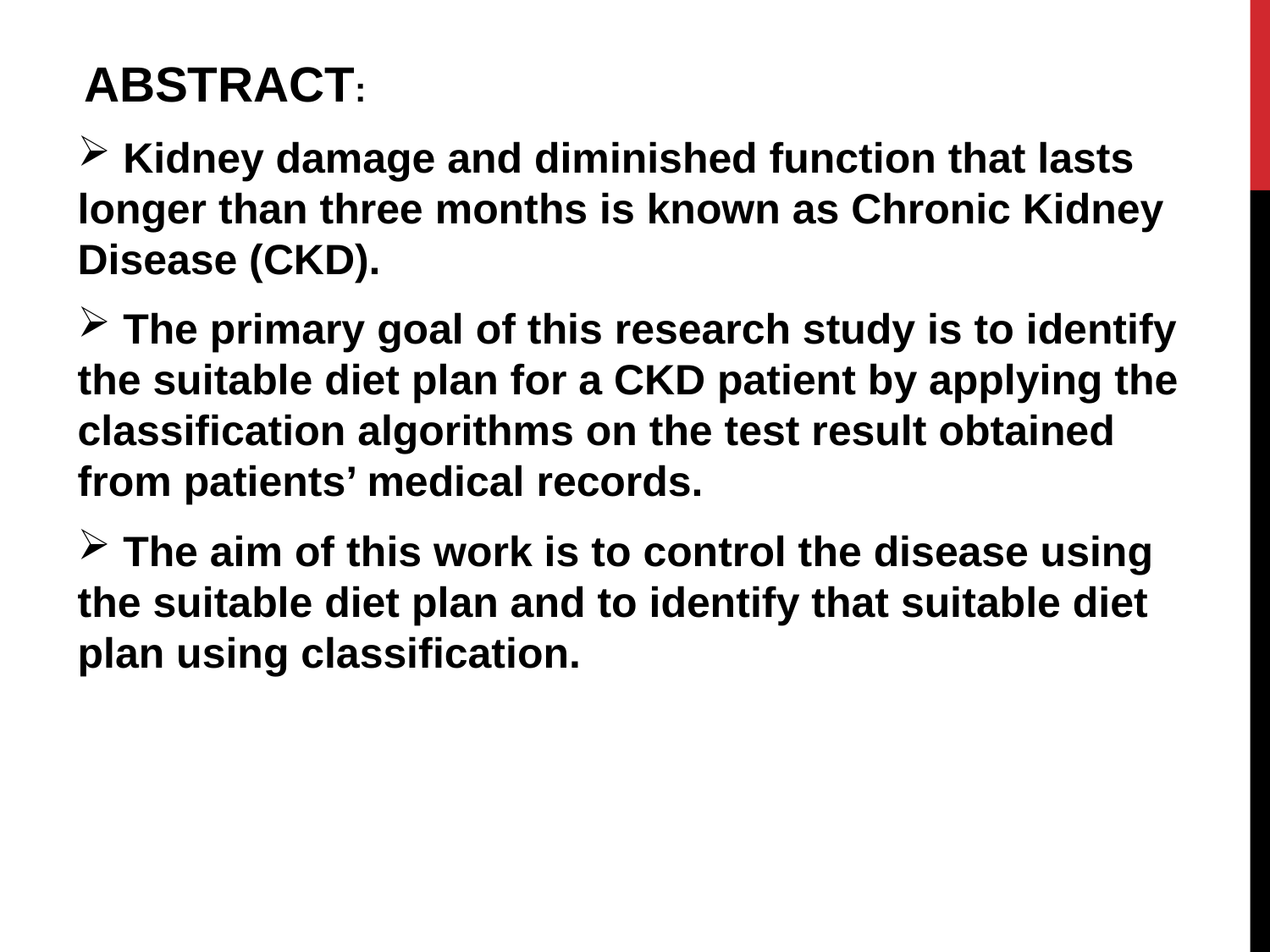

ABSTRACT:
 Kidney damage and diminished function that lasts longer than three months is known as Chronic Kidney Disease (CKD).
 The primary goal of this research study is to identify the suitable diet plan for a CKD patient by applying the classification algorithms on the test result obtained from patients’ medical records.
 The aim of this work is to control the disease using the suitable diet plan and to identify that suitable diet plan using classification.